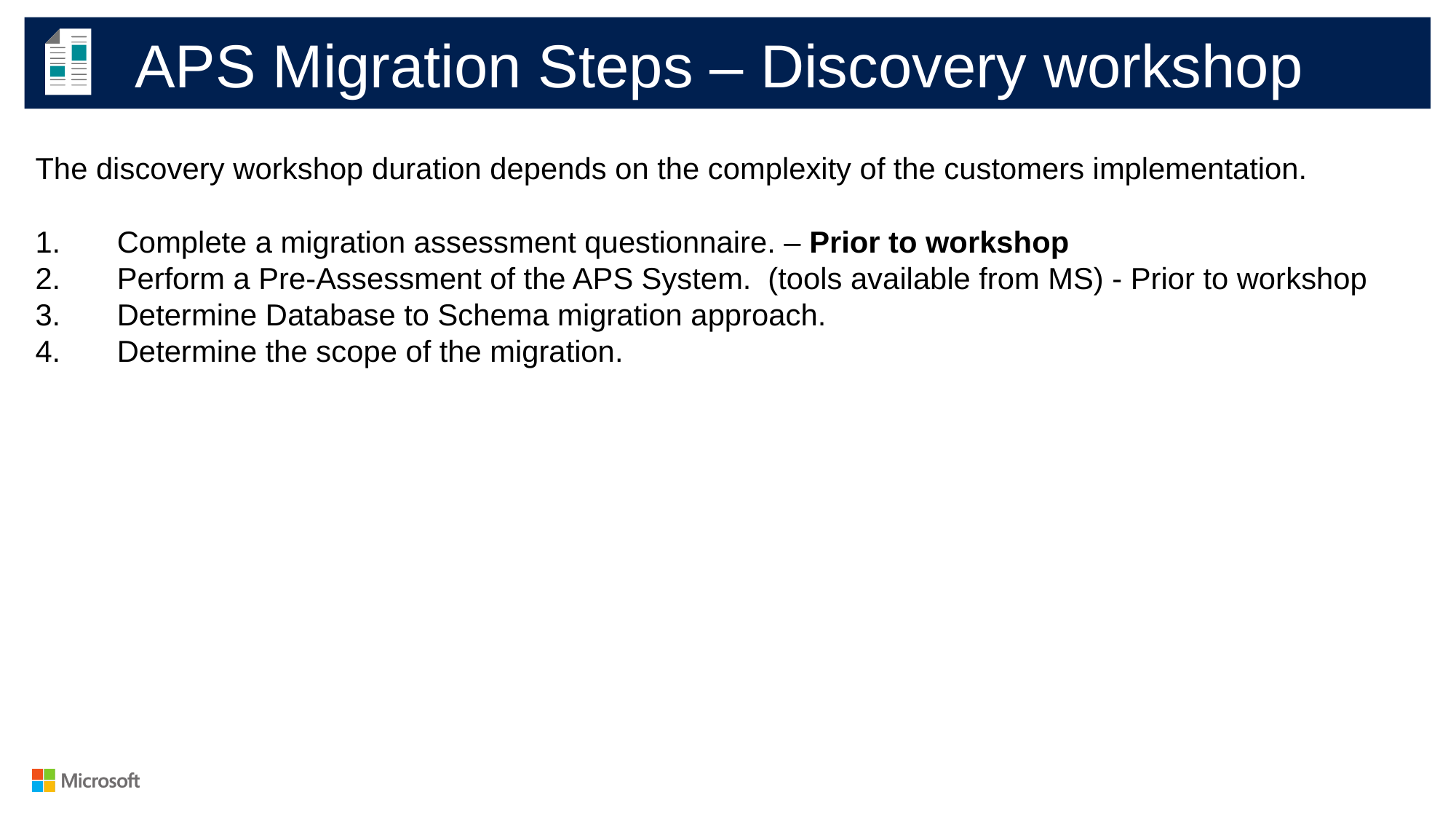

APS Migration Steps – Discovery workshop

The discovery workshop duration depends on the complexity of the customers implementation.

Complete a migration assessment questionnaire. – Prior to workshop
Perform a Pre-Assessment of the APS System.  (tools available from MS) - Prior to workshop
Determine Database to Schema migration approach.
Determine the scope of the migration.